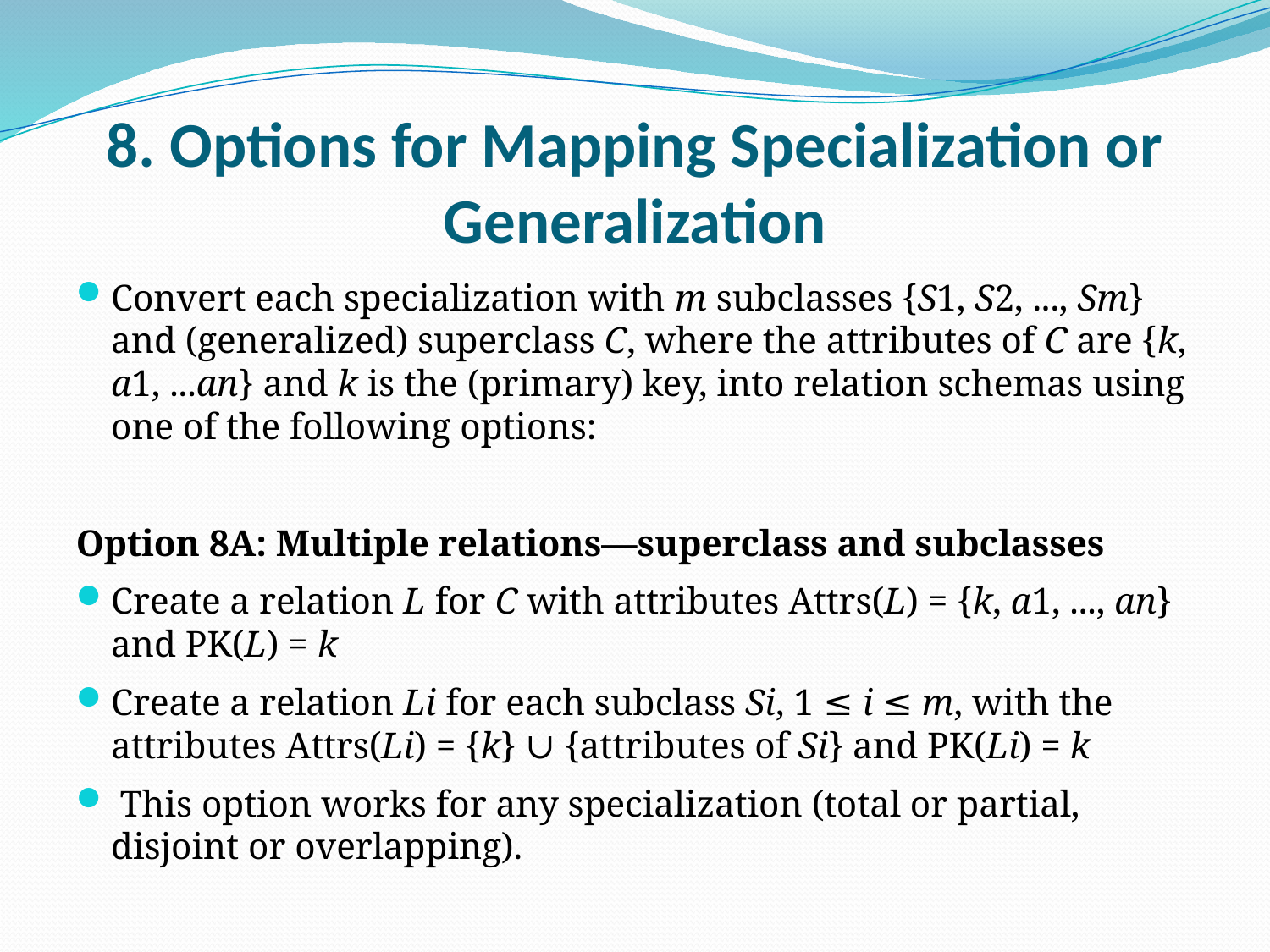

# 8. Options for Mapping Specialization or Generalization
Convert each specialization with m subclasses {S1, S2, ..., Sm} and (generalized) superclass C, where the attributes of C are {k, a1, ...an} and k is the (primary) key, into relation schemas using one of the following options:

Option 8A: Multiple relations—superclass and subclasses
Create a relation L for C with attributes Attrs(L) = {k, a1, ..., an} and PK(L) = k
Create a relation Li for each subclass Si, 1 ≤ i ≤ m, with the attributes Attrs(Li) = {k} ∪ {attributes of Si} and PK(Li) = k
 This option works for any specialization (total or partial, disjoint or overlapping).